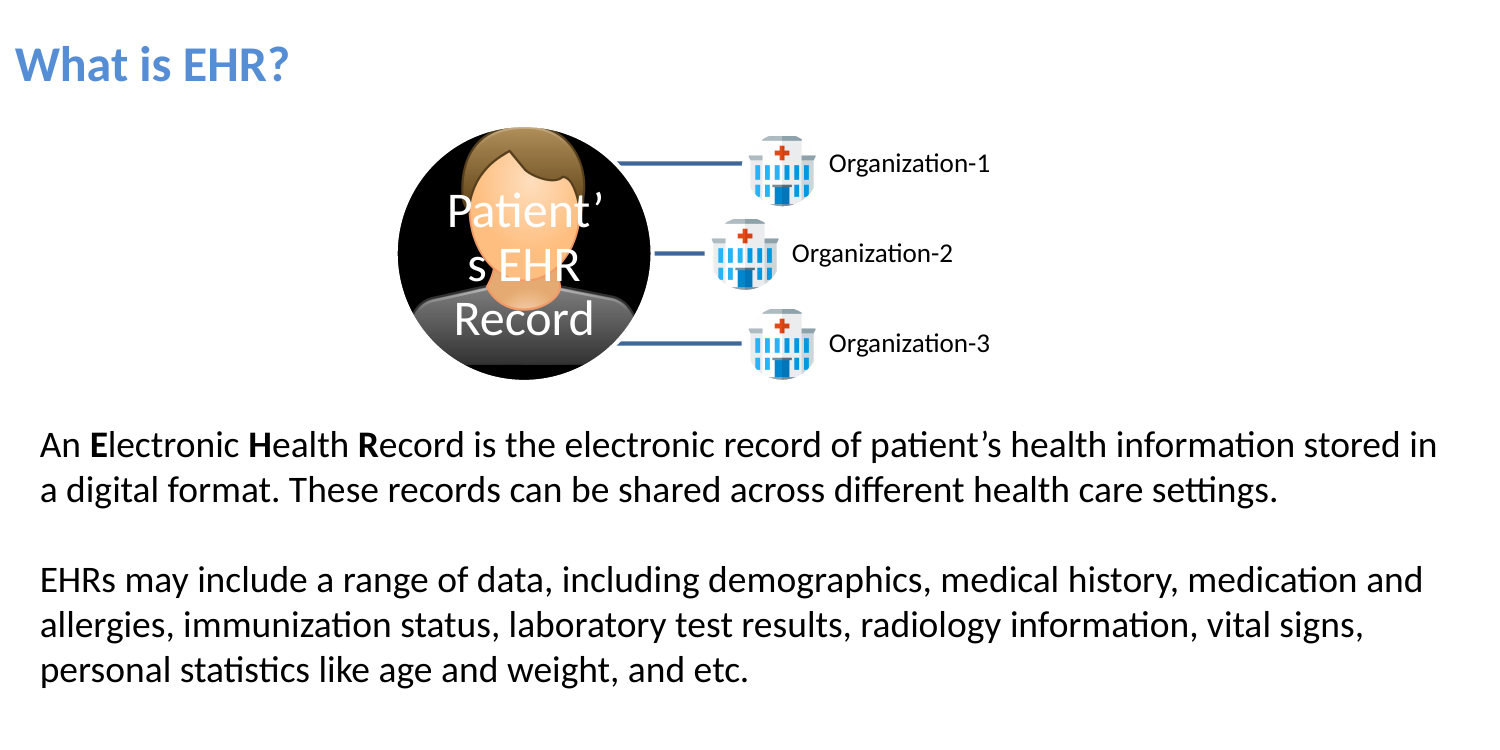

What is EHR?
Patient’s EHR Record
Organization-1
Organization-2
Organization-3
An Electronic Health Record is the electronic record of patient’s health information stored in a digital format. These records can be shared across different health care settings.

EHRs may include a range of data, including demographics, medical history, medication and allergies, immunization status, laboratory test results, radiology information, vital signs, personal statistics like age and weight, and etc.